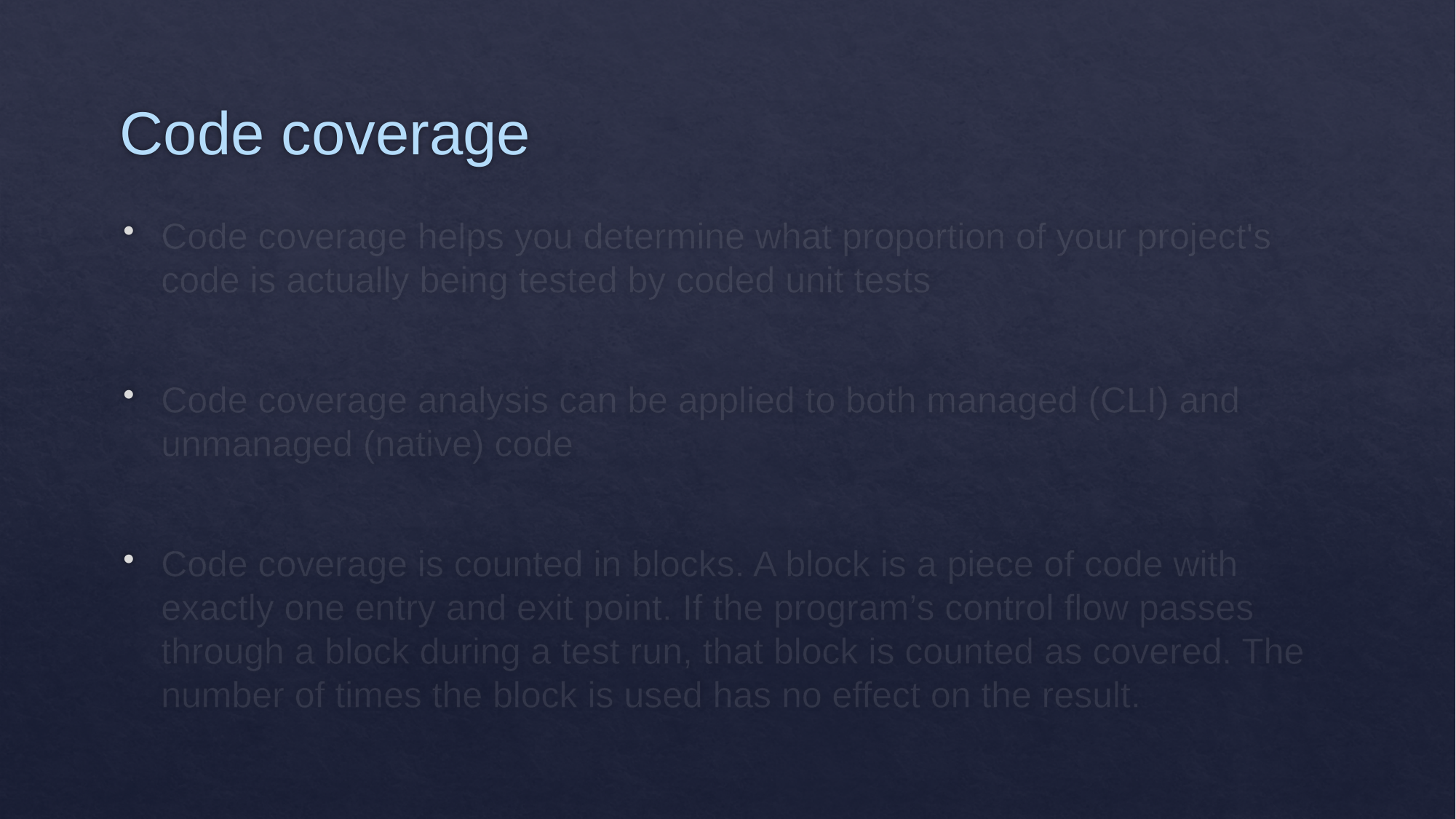

# Code coverage
Code coverage helps you determine what proportion of your project's code is actually being tested by coded unit tests

Code coverage analysis can be applied to both managed (CLI) and unmanaged (native) code

Code coverage is counted in blocks. A block is a piece of code with exactly one entry and exit point. If the program’s control flow passes through a block during a test run, that block is counted as covered. The number of times the block is used has no effect on the result.